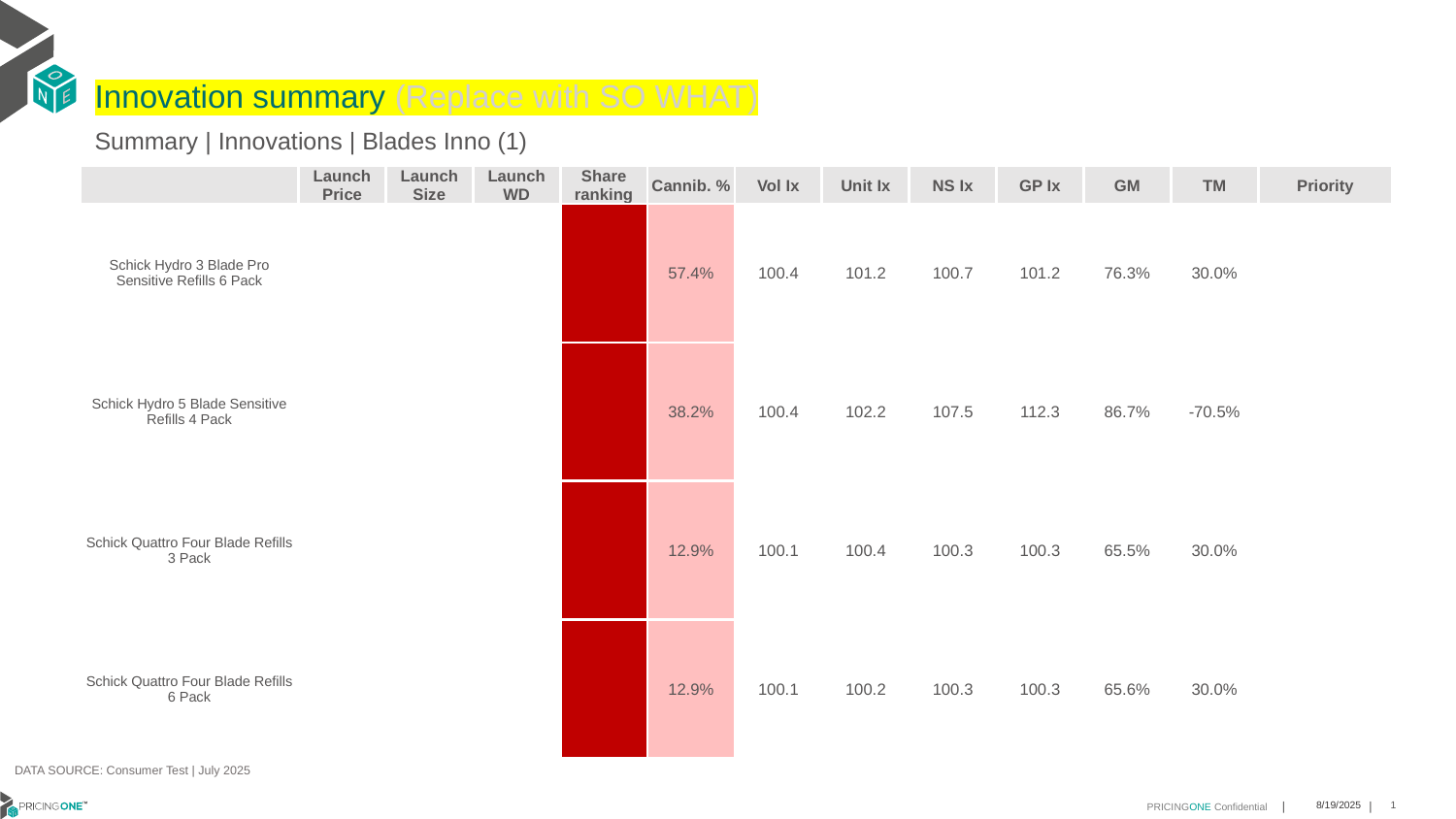

# Innovation summary (Replace with SO WHAT)
Summary | Innovations | Blades Inno (1)
|  | Launch Price | Launch Size | Launch WD | Share ranking | Cannib. % | Vol Ix | Unit Ix | NS Ix | GP Ix | GM | TM | Priority |
| --- | --- | --- | --- | --- | --- | --- | --- | --- | --- | --- | --- | --- |
| Schick Hydro 3 Blade Pro Sensitive Refills 6 Pack |  |  |  |  | 57.4% | 100.4 | 101.2 | 100.7 | 101.2 | 76.3% | 30.0% |  |
| Schick Hydro 5 Blade Sensitive Refills 4 Pack |  |  |  |  | 38.2% | 100.4 | 102.2 | 107.5 | 112.3 | 86.7% | -70.5% |  |
| Schick Quattro Four Blade Refills 3 Pack |  |  |  |  | 12.9% | 100.1 | 100.4 | 100.3 | 100.3 | 65.5% | 30.0% |  |
| Schick Quattro Four Blade Refills 6 Pack |  |  |  |  | 12.9% | 100.1 | 100.2 | 100.3 | 100.3 | 65.6% | 30.0% |  |
DATA SOURCE: Consumer Test | July 2025
8/19/2025
1